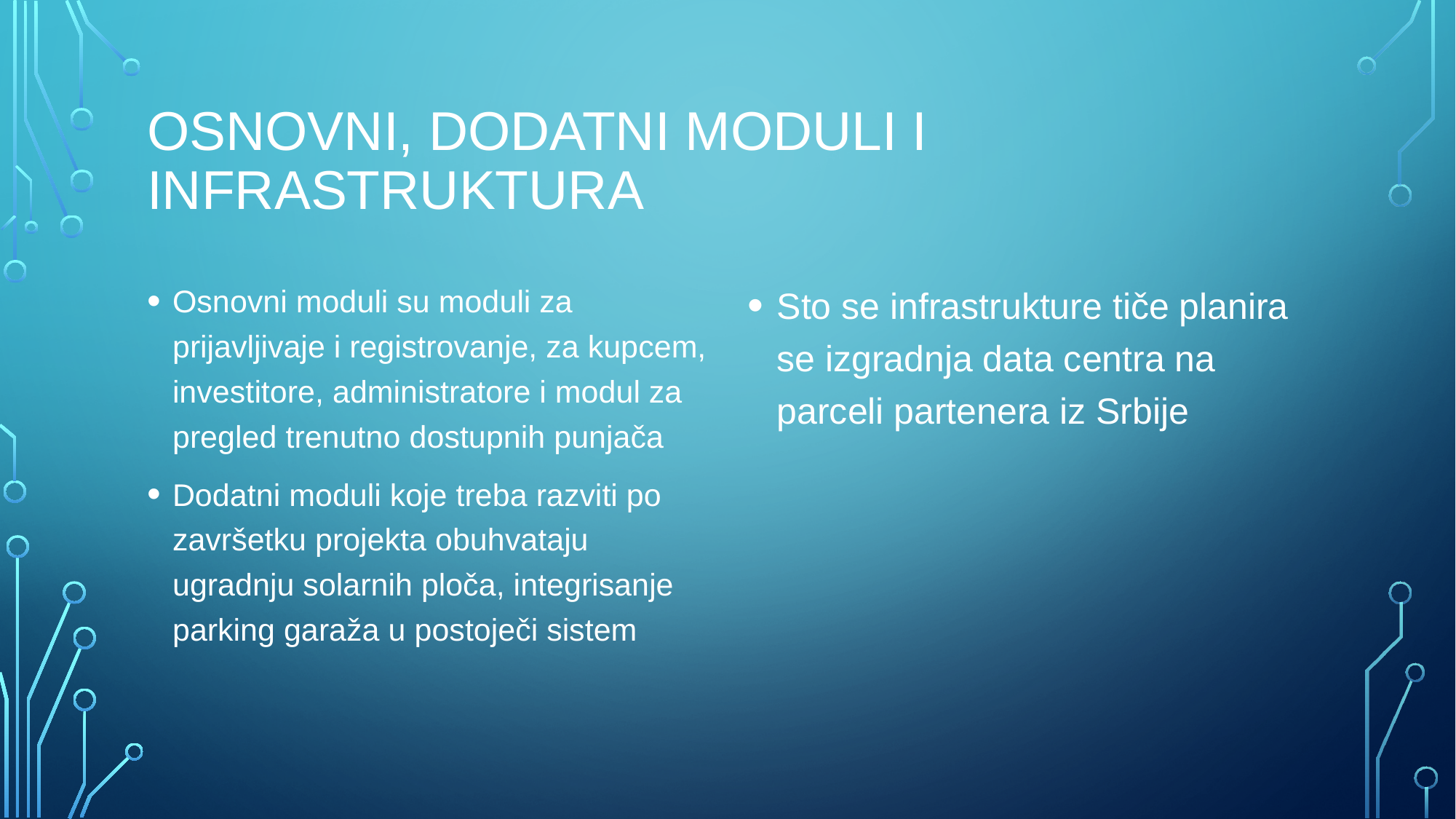

# Osnovni, dodatni moduli i infrastruktura
Osnovni moduli su moduli za prijavljivaje i registrovanje, za kupcem, investitore, administratore i modul za pregled trenutno dostupnih punjača
Dodatni moduli koje treba razviti po završetku projekta obuhvataju ugradnju solarnih ploča, integrisanje parking garaža u postoječi sistem
Sto se infrastrukture tiče planira se izgradnja data centra na parceli partenera iz Srbije